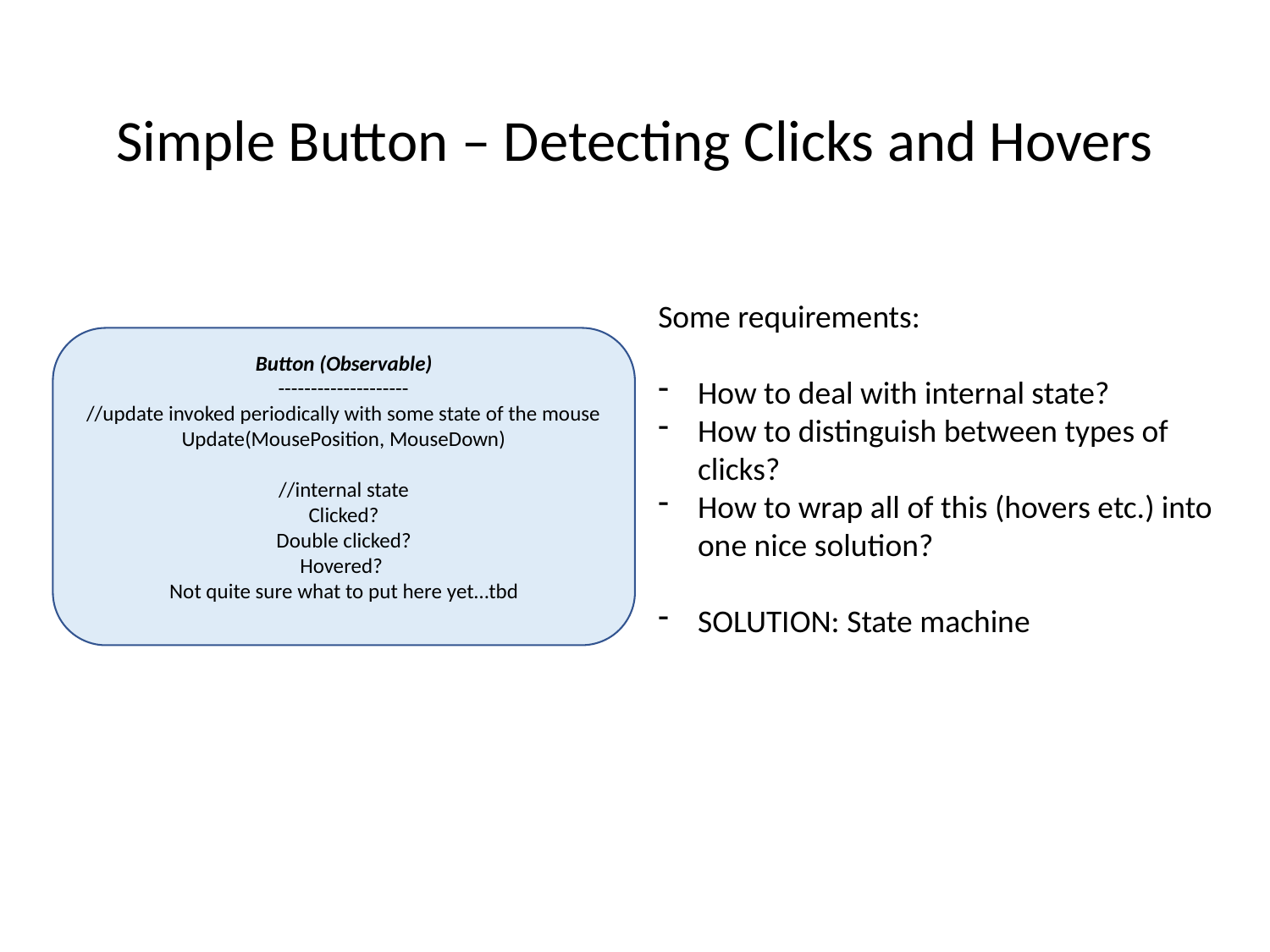

# Simple Button – Detecting Clicks and Hovers
Some requirements:

How to deal with internal state?
How to distinguish between types of clicks?
How to wrap all of this (hovers etc.) into one nice solution?

SOLUTION: State machine

Button (Observable)
--------------------
//update invoked periodically with some state of the mouse
Update(MousePosition, MouseDown)

//internal state
Clicked?
Double clicked?
Hovered?
Not quite sure what to put here yet…tbd